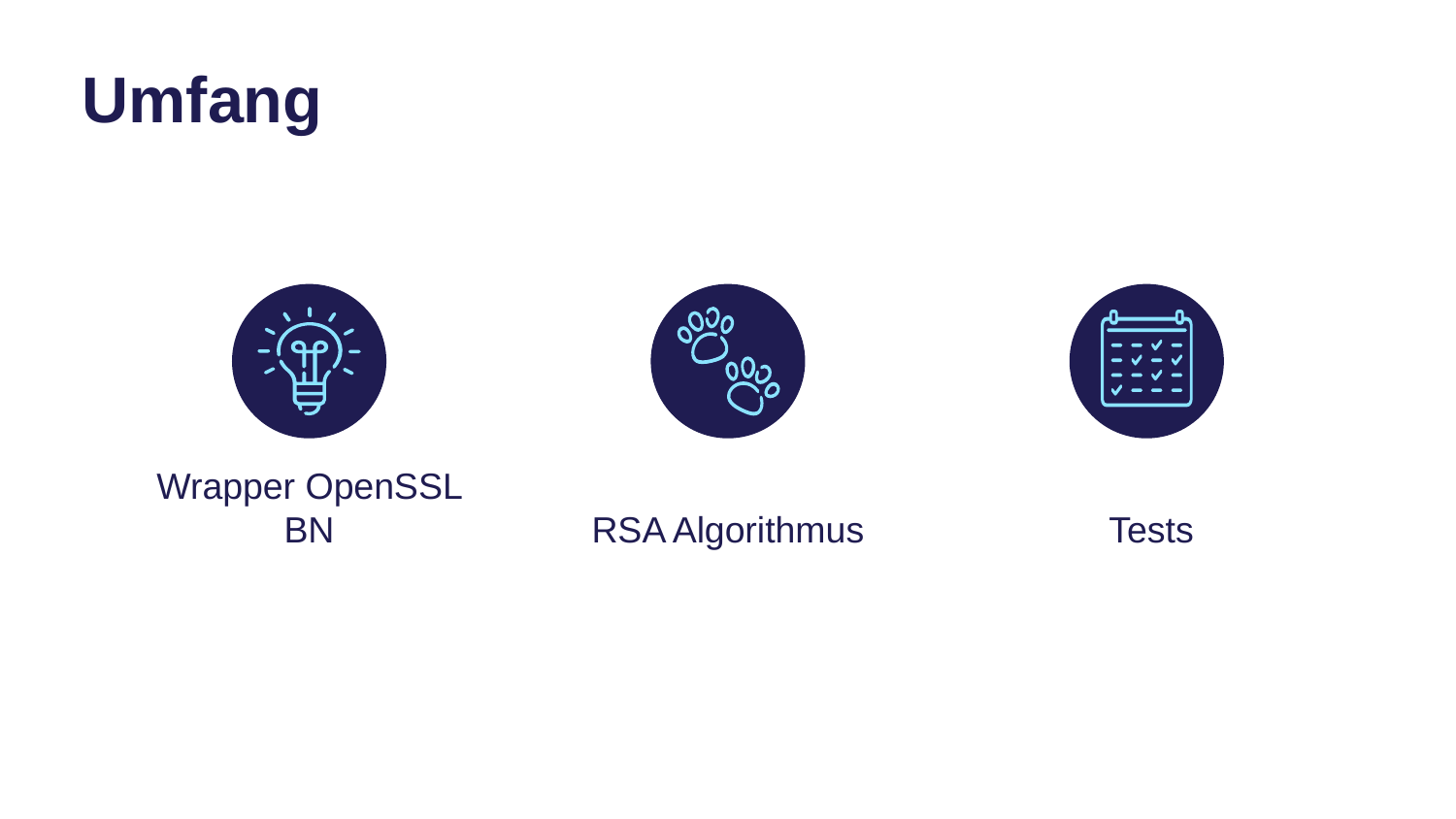

# Umfang

Wrapper OpenSSL BN
RSA Algorithmus
Tests